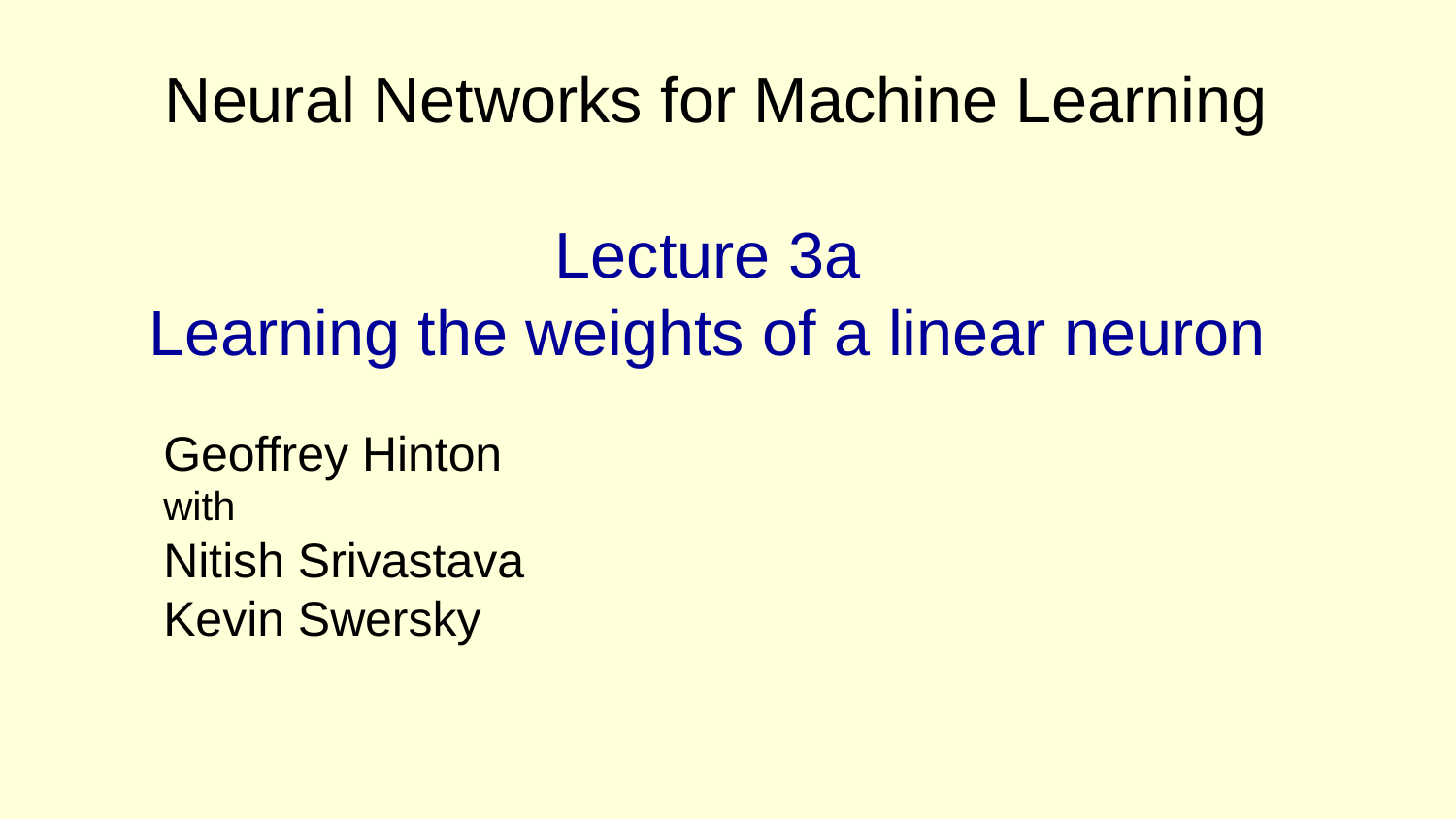

# Neural Networks for Machine Learning Lecture 3a Learning the weights of a linear neuron
Geoffrey Hinton
with
Nitish Srivastava
Kevin Swersky